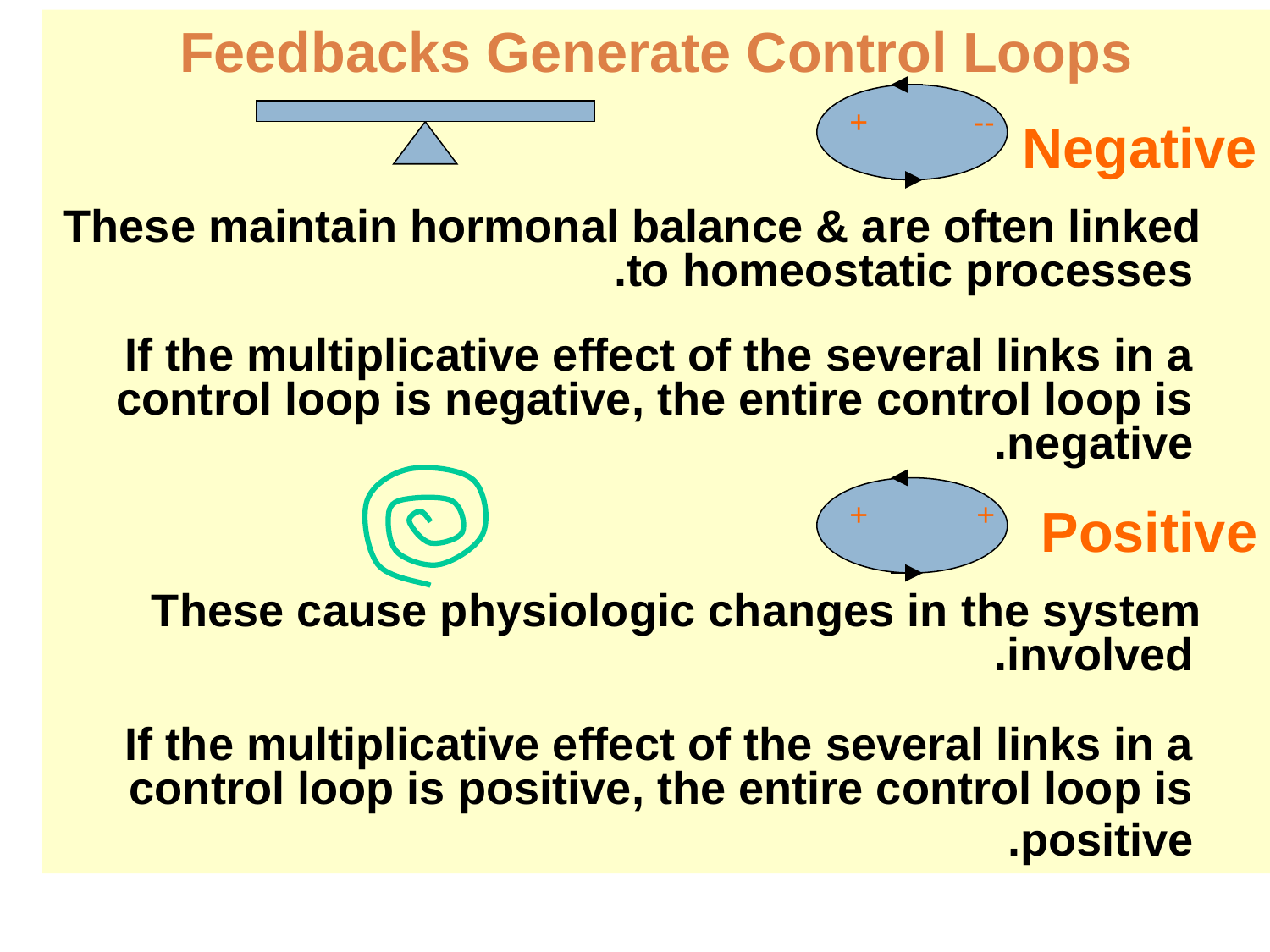

Feedbacks Generate Control Loops
Negative
    These maintain hormonal balance & are often linked to homeostatic processes.

     If the multiplicative effect of the several links in a control loop is negative, the entire control loop is negative.
Positive
    These cause physiologic changes in the system involved.

     If the multiplicative effect of the several links in a control loop is positive, the entire control loop is positive.

+
--

+
+

What are feedback systems?